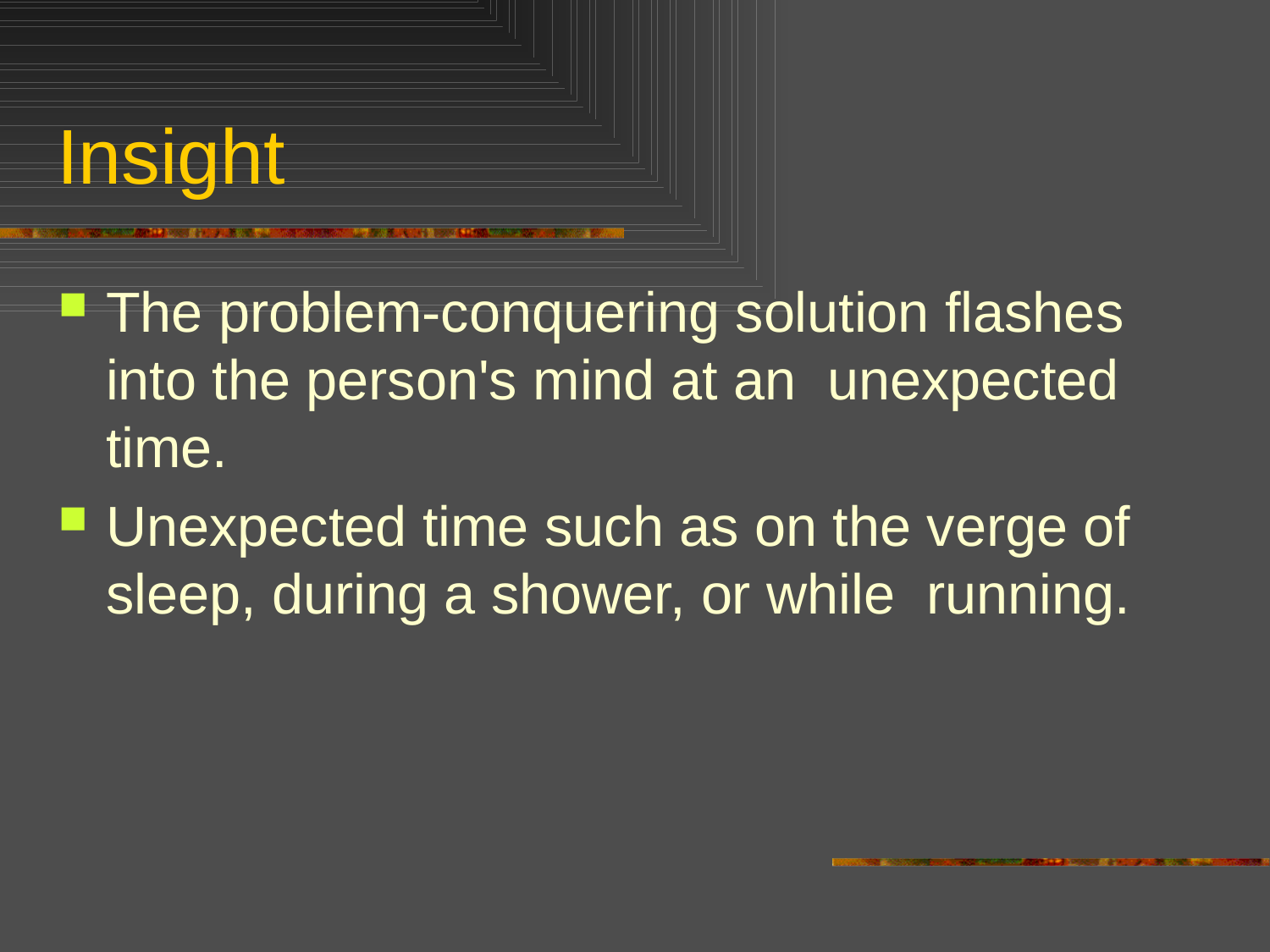

# Insight
The problem-conquering solution flashes into the person's mind at an  unexpected time.
Unexpected time such as on the verge of sleep, during a shower, or while  running.